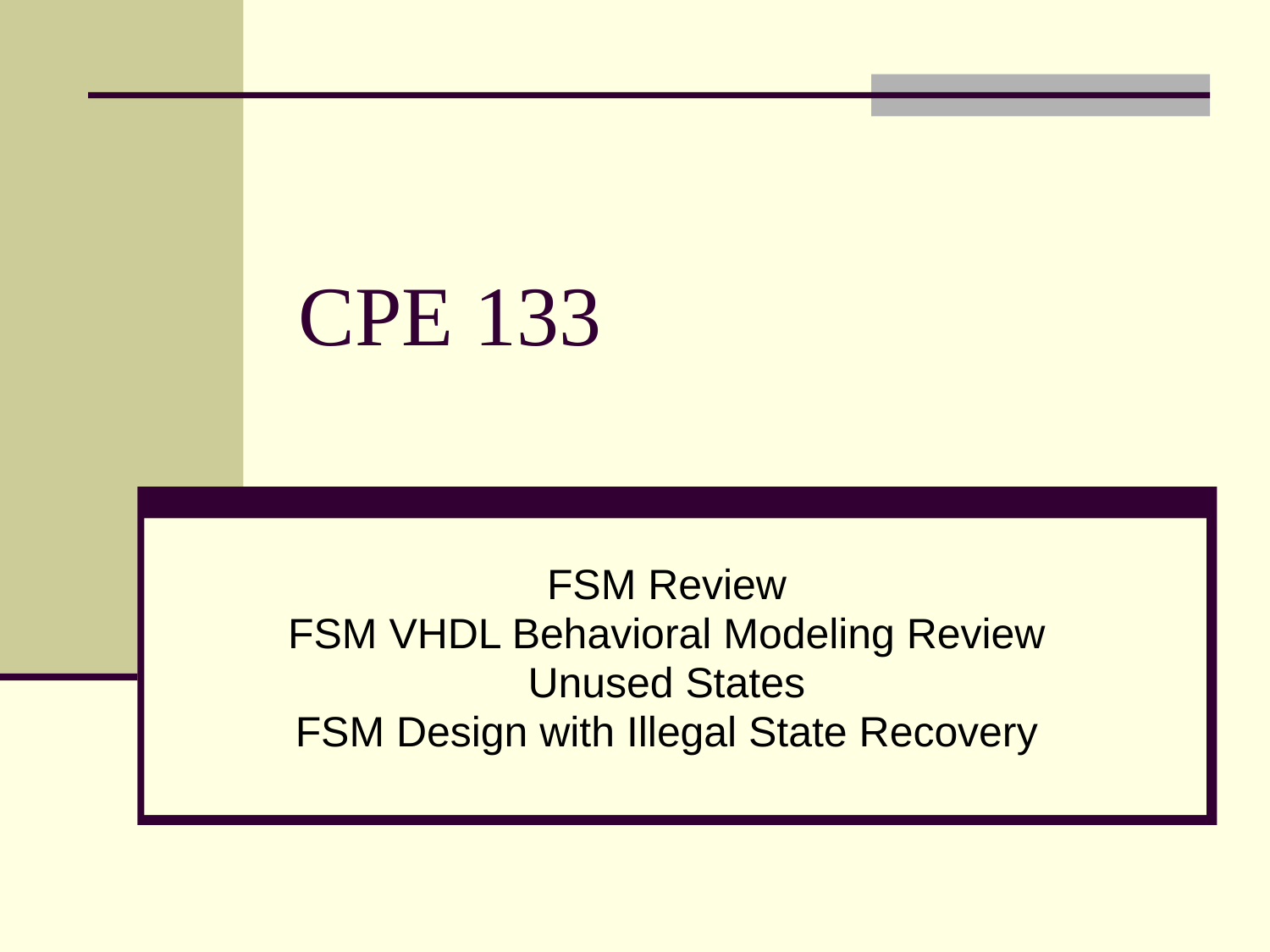

# CPE 133
FSM Review
FSM VHDL Behavioral Modeling Review
Unused States
FSM Design with Illegal State Recovery